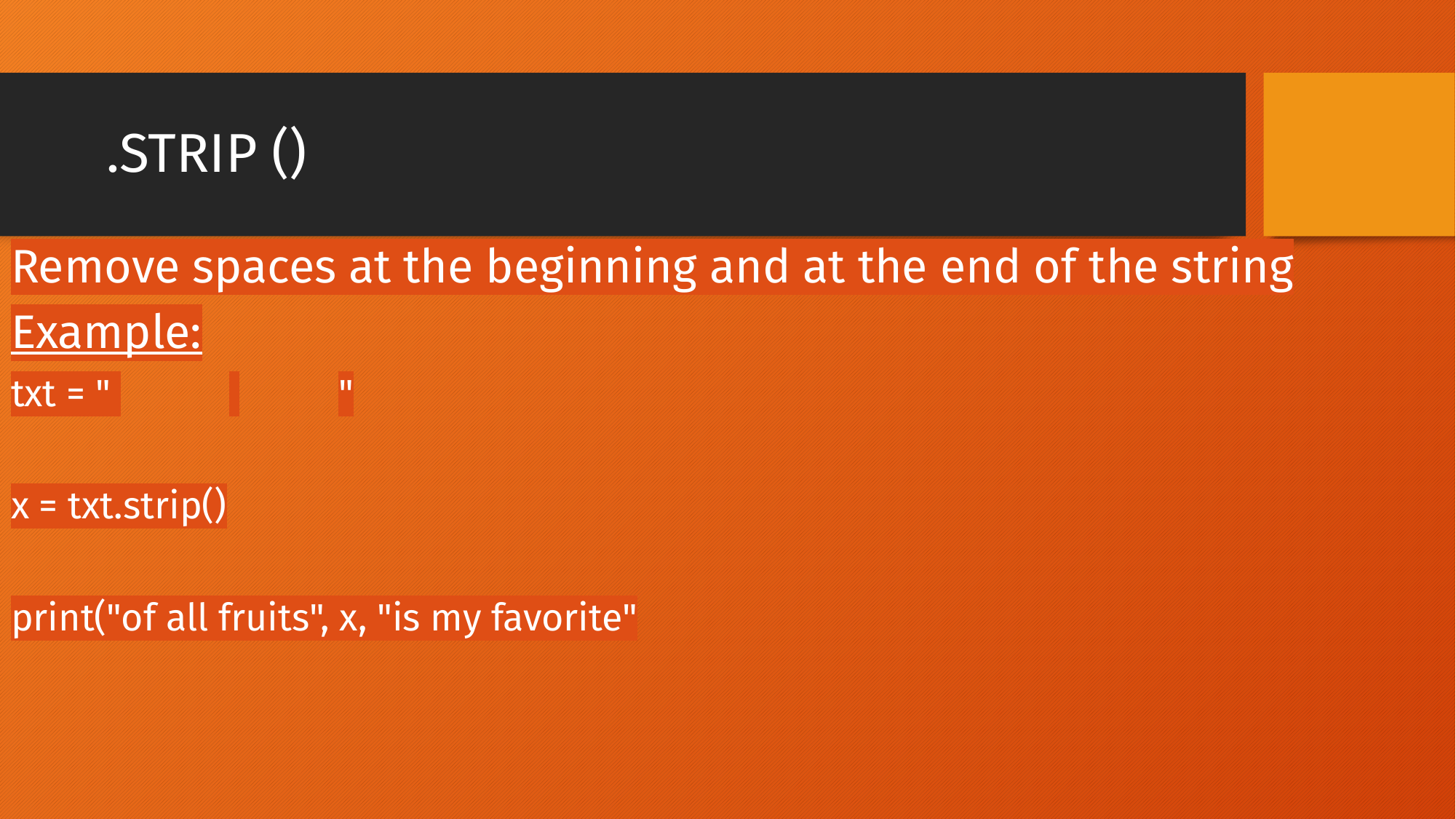

# .STRIP ()
Remove spaces at the beginning and at the end of the string
Example:
txt = " 	 	"

x = txt.strip()

print("of all fruits", x, "is my favorite"